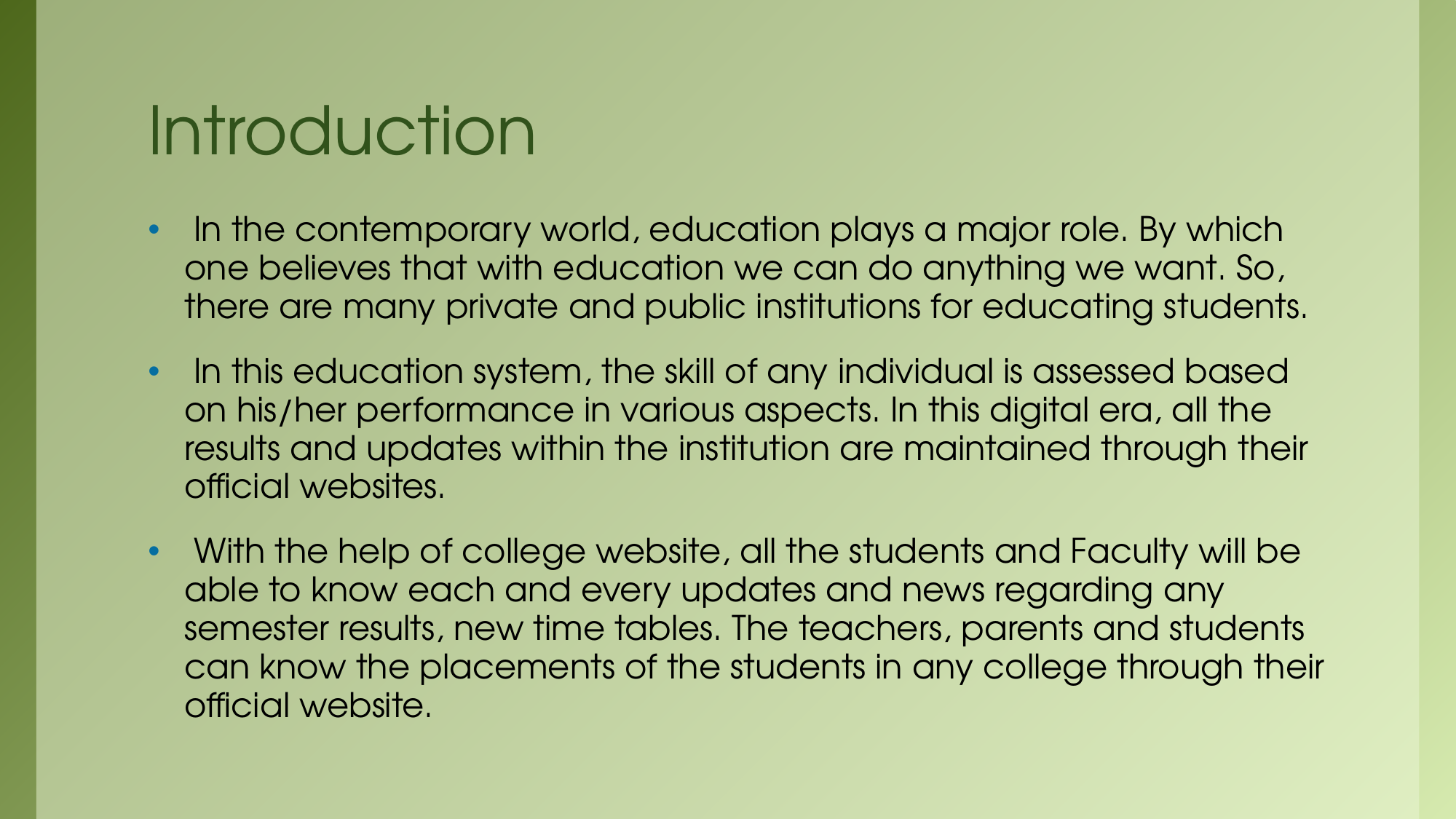

# Introduction
 In the contemporary world, education plays a major role. By which one believes that with education we can do anything we want. So, there are many private and public institutions for educating students.
 In this education system, the skill of any individual is assessed based on his/her performance in various aspects. In this digital era, all the results and updates within the institution are maintained through their official websites.
 With the help of college website, all the students and Faculty will be able to know each and every updates and news regarding any semester results, new time tables. The teachers, parents and students can know the placements of the students in any college through their official website.